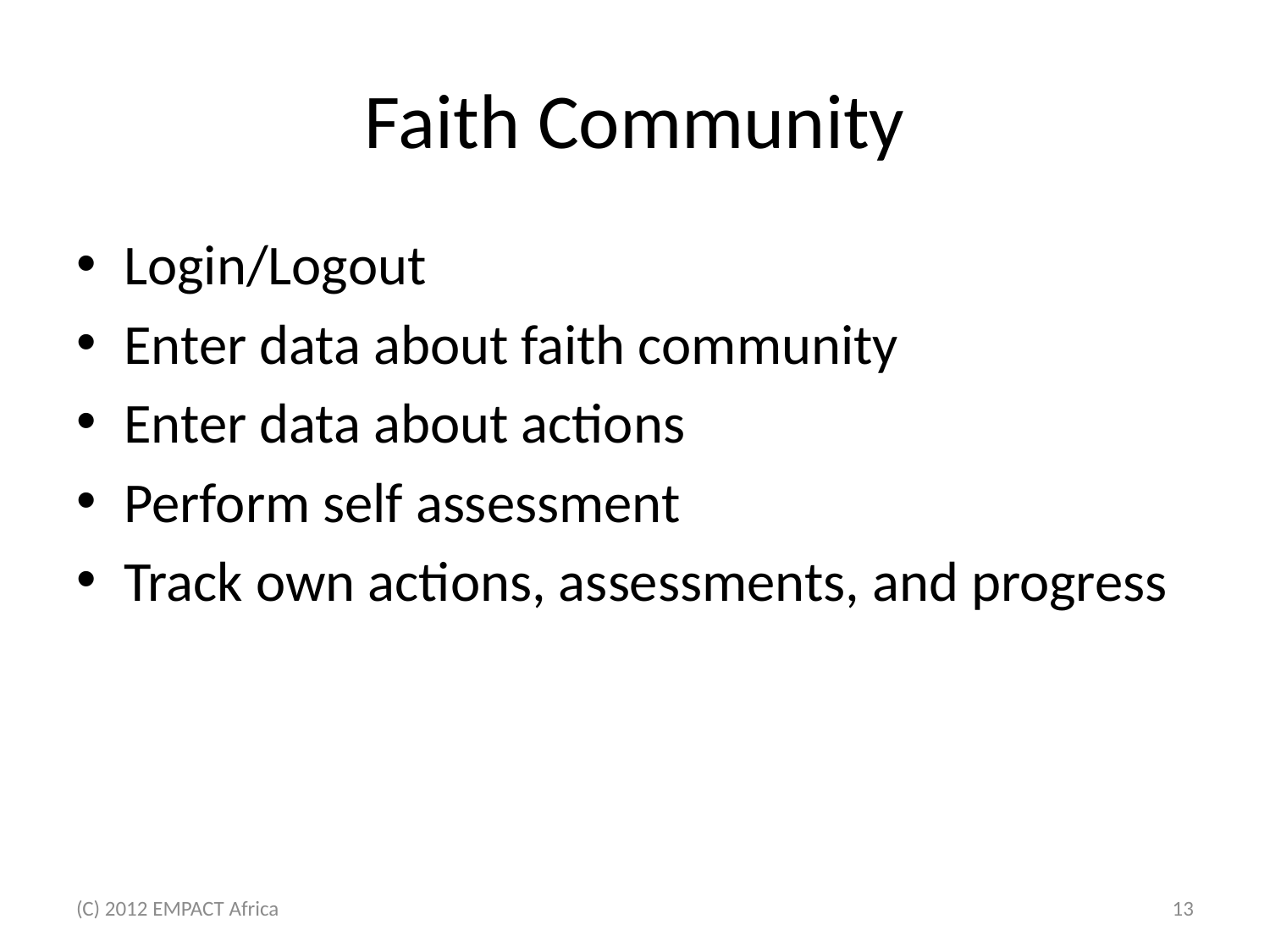

# Faith Community
Login/Logout
Enter data about faith community
Enter data about actions
Perform self assessment
Track own actions, assessments, and progress
(C) 2012 EMPACT Africa
13